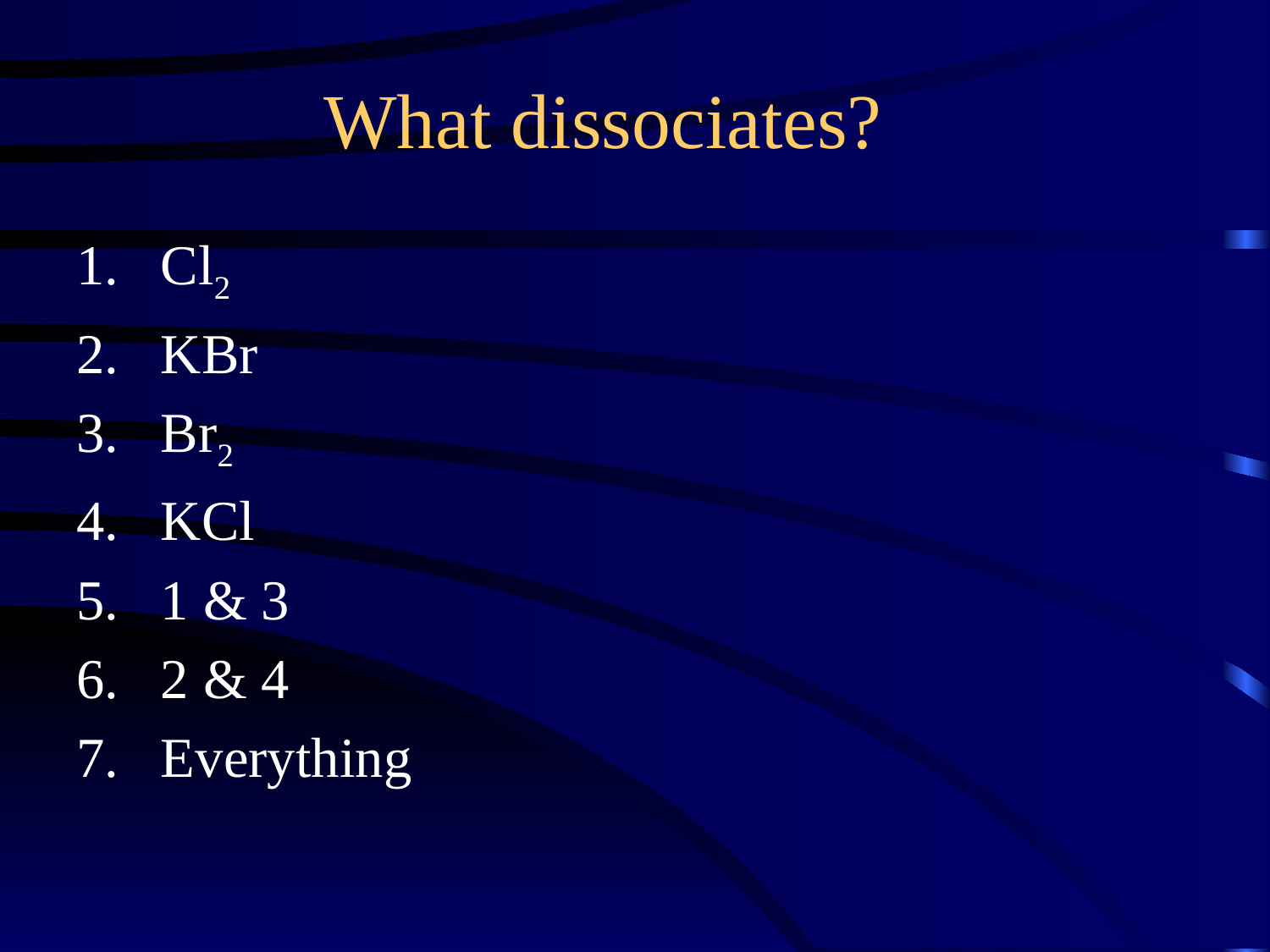

What dissociates?
Cl2
KBr
Br2
KCl
1 & 3
2 & 4
Everything